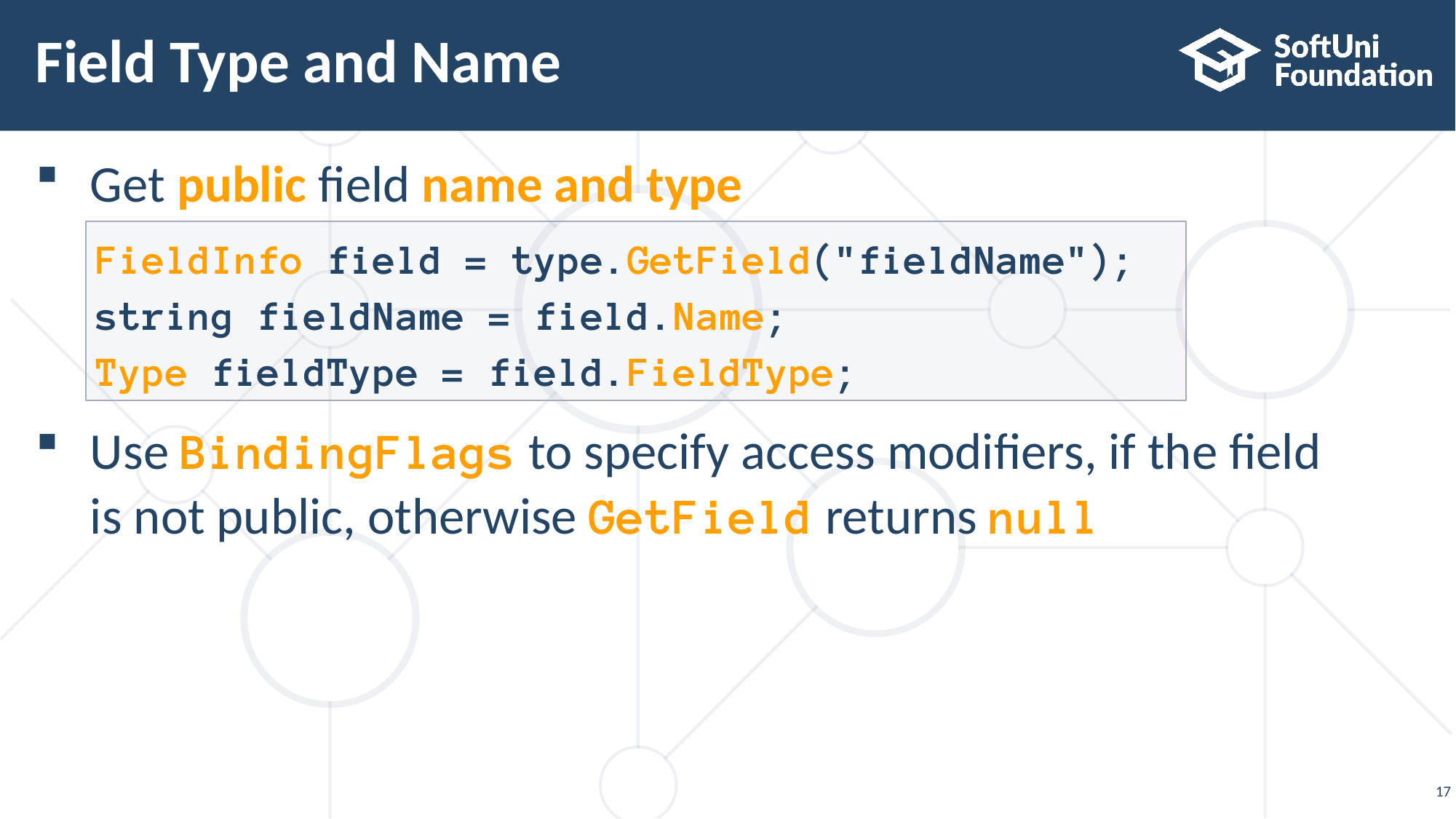

# Field Type and Name
Get public field name and type

Use BindingFlags to specify access modifiers, if the field
is not public, otherwise GetField returns null

FieldInfo field = type.GetField("fieldName");
string fieldName = field.Name;
Type fieldType = field.FieldType;
17